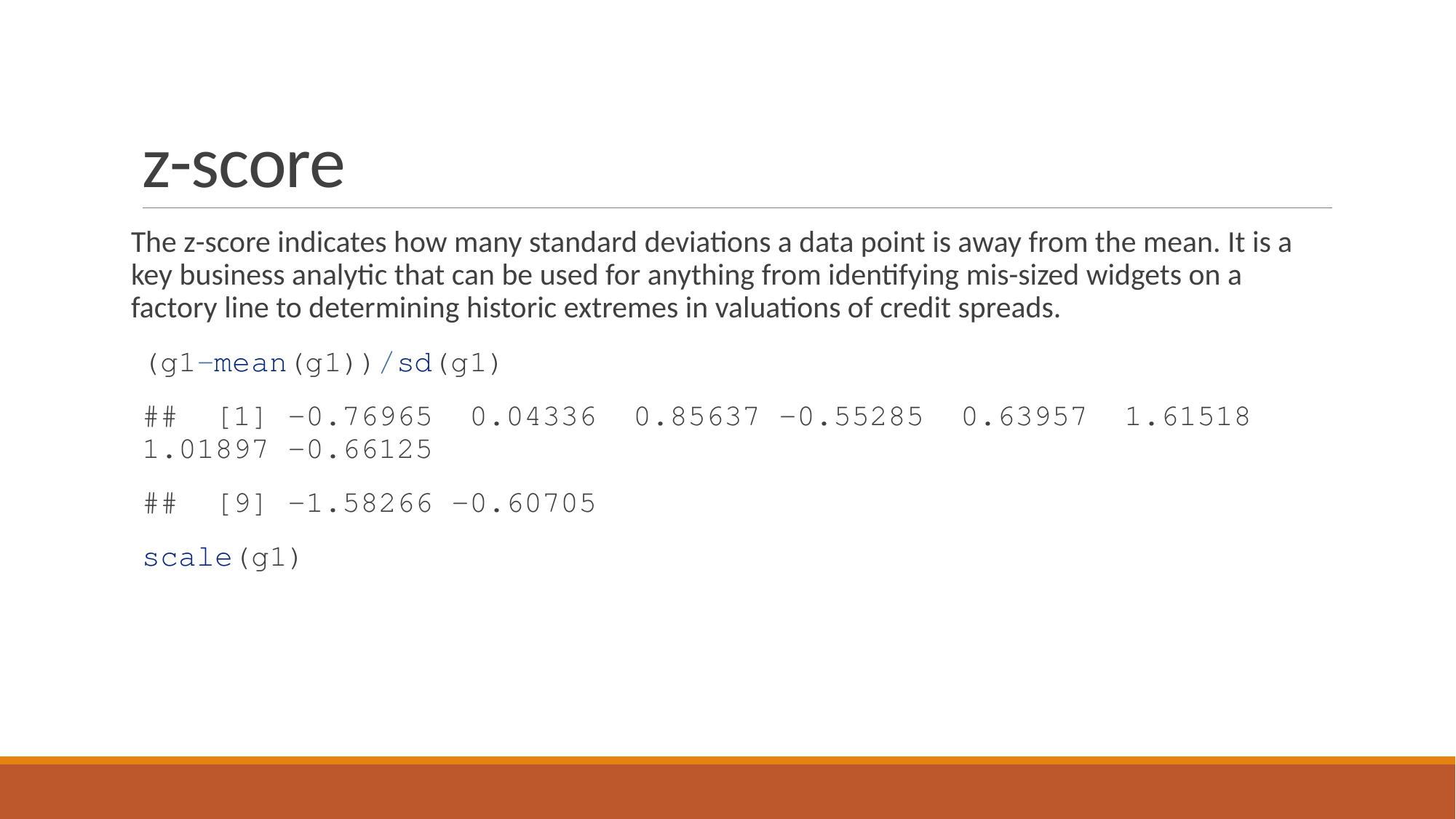

# z-score
The z-score indicates how many standard deviations a data point is away from the mean. It is a key business analytic that can be used for anything from identifying mis-sized widgets on a factory line to determining historic extremes in valuations of credit spreads.
(g1-mean(g1))/sd(g1)
##  [1] -0.76965  0.04336  0.85637 -0.55285  0.63957  1.61518  1.01897 -0.66125
##  [9] -1.58266 -0.60705
scale(g1)